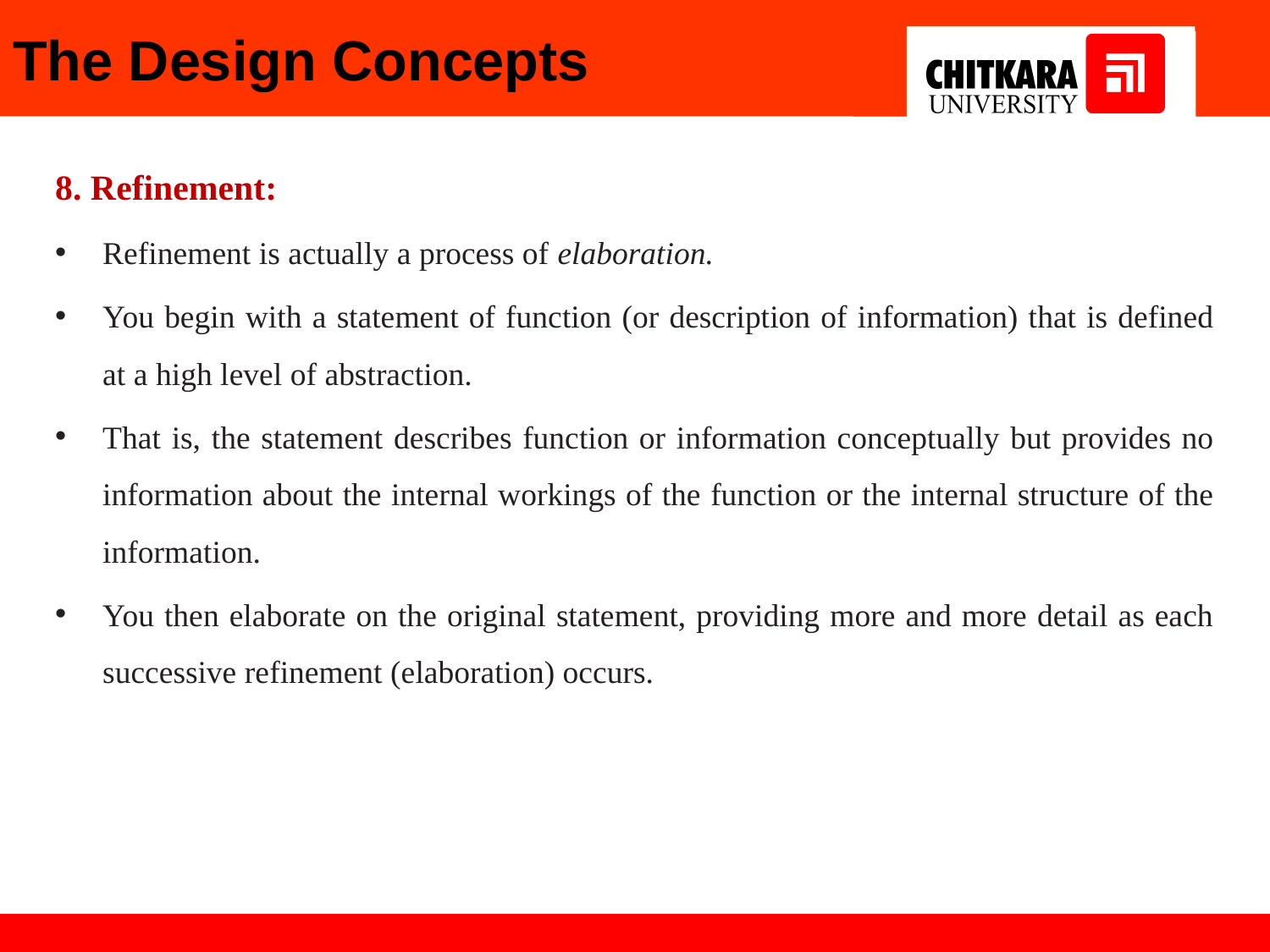

# The Design Concepts
8. Refinement:
Refinement is actually a process of elaboration.
You begin with a statement of function (or description of information) that is defined at a high level of abstraction.
That is, the statement describes function or information conceptually but provides no information about the internal workings of the function or the internal structure of the information.
You then elaborate on the original statement, providing more and more detail as each successive refinement (elaboration) occurs.